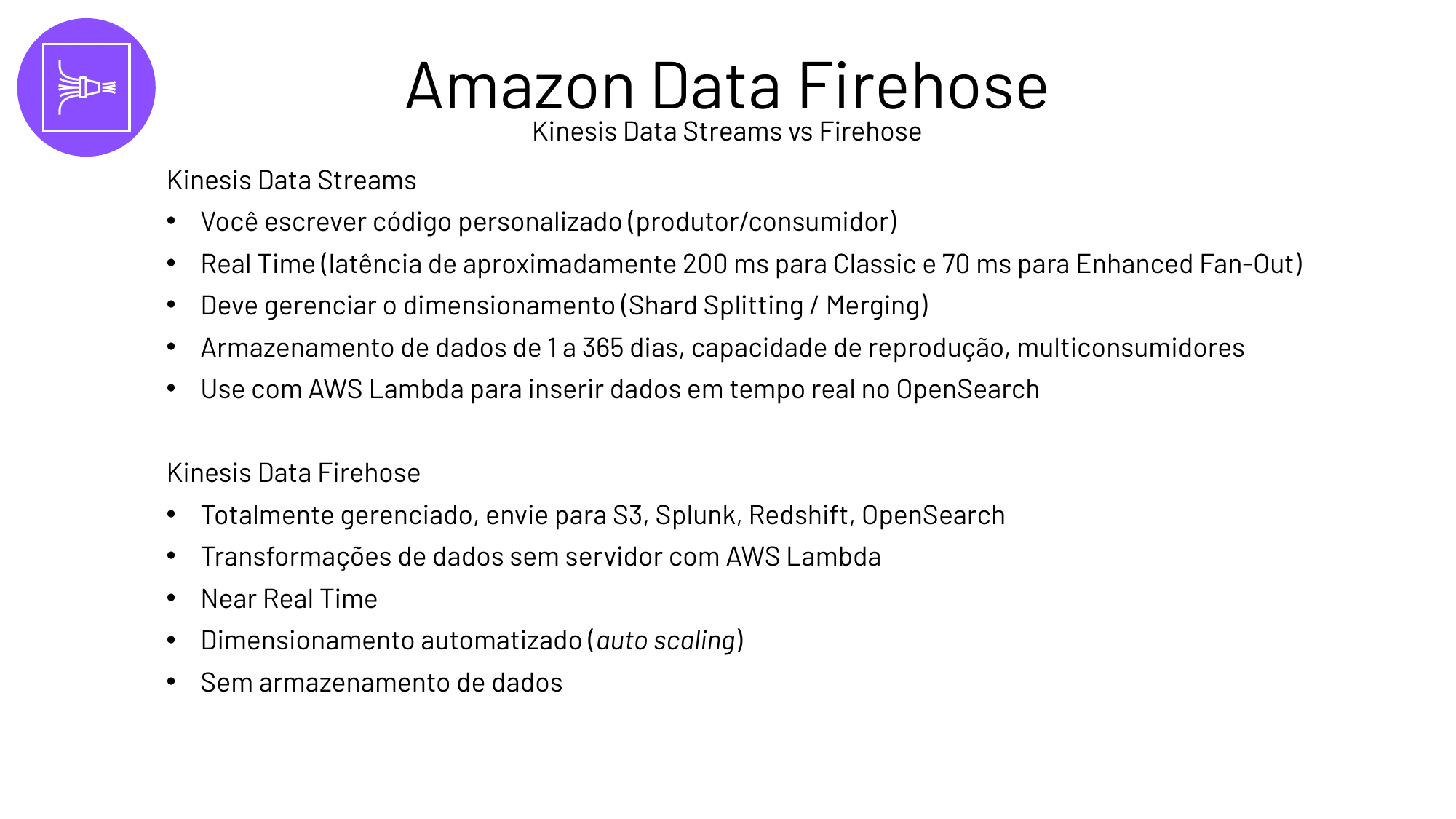

# Amazon Data Firehose

Kinesis Data Streams vs Firehose
Kinesis Data Streams
Você escrever código personalizado (produtor/consumidor)
Real Time (latência de aproximadamente 200 ms para Classic e 70 ms para Enhanced Fan-Out)
Deve gerenciar o dimensionamento (Shard Splitting / Merging)
Armazenamento de dados de 1 a 365 dias, capacidade de reprodução, multiconsumidores
Use com AWS Lambda para inserir dados em tempo real no OpenSearch

Kinesis Data Firehose
Totalmente gerenciado, envie para S3, Splunk, Redshift, OpenSearch
Transformações de dados sem servidor com AWS Lambda
Near Real Time
Dimensionamento automatizado (auto scaling)
Sem armazenamento de dados